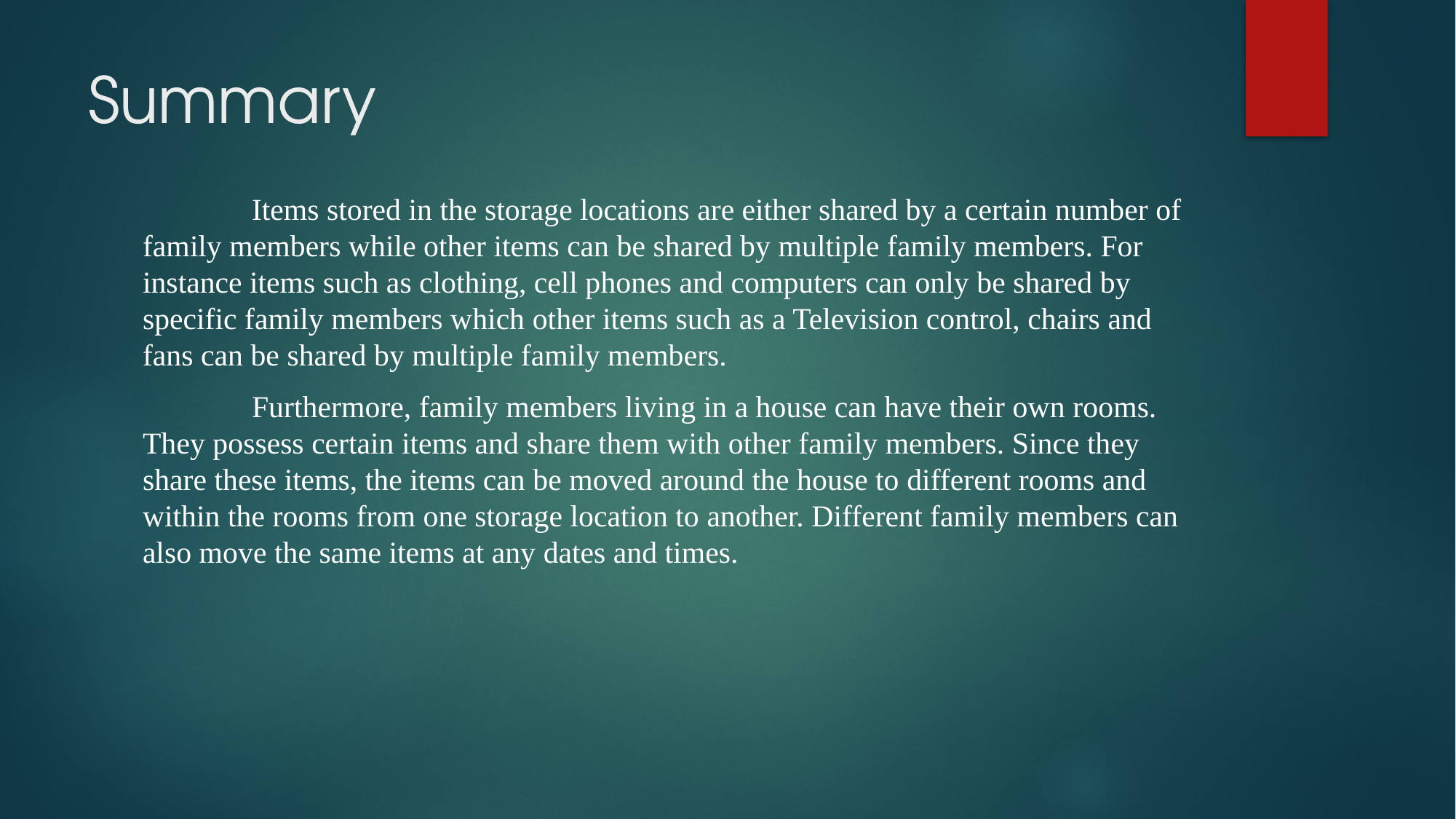

# Summary
	Items stored in the storage locations are either shared by a certain number of family members while other items can be shared by multiple family members. For instance items such as clothing, cell phones and computers can only be shared by specific family members which other items such as a Television control, chairs and fans can be shared by multiple family members.
	Furthermore, family members living in a house can have their own rooms. They possess certain items and share them with other family members. Since they share these items, the items can be moved around the house to different rooms and within the rooms from one storage location to another. Different family members can also move the same items at any dates and times.